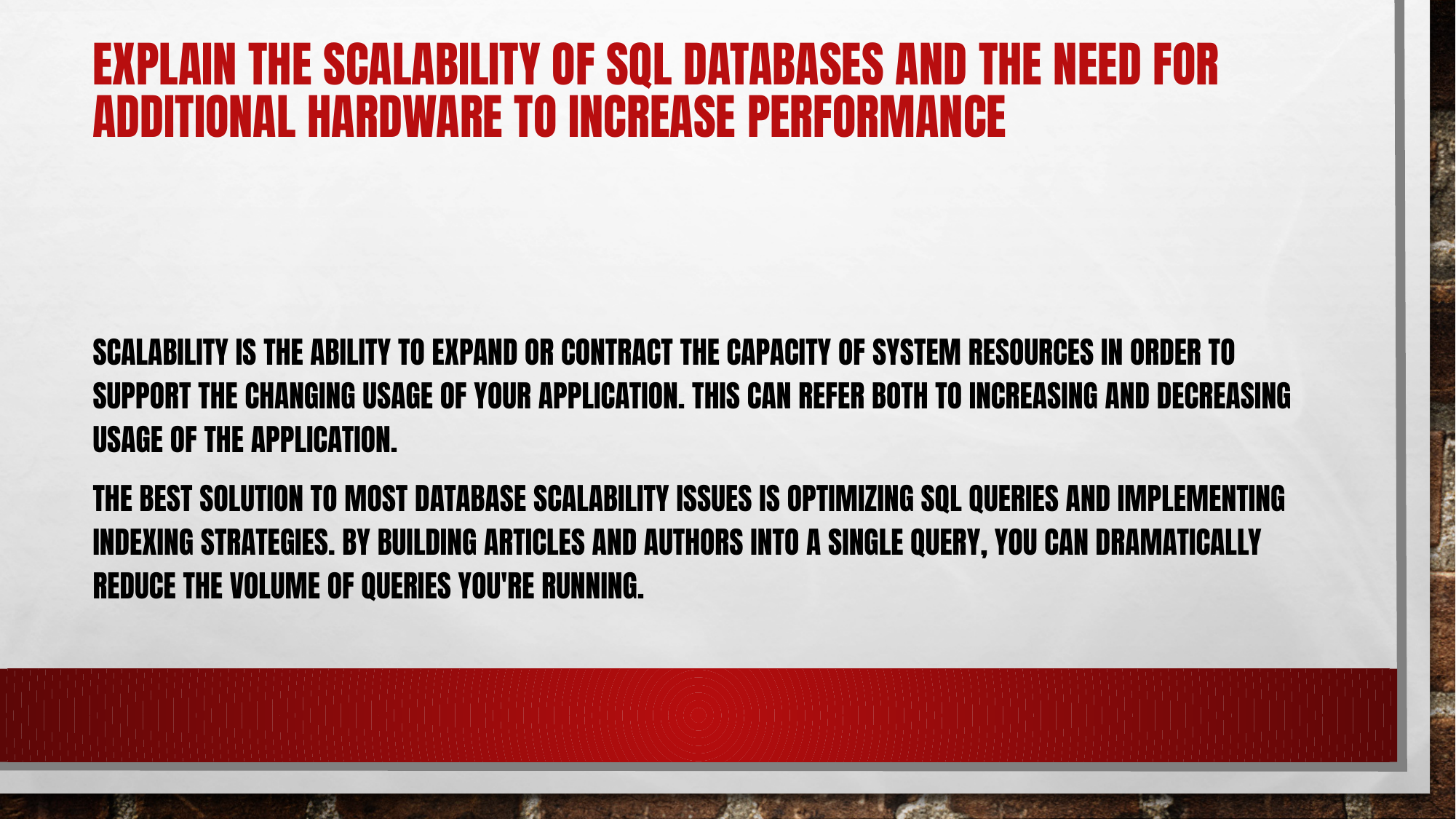

# Explain the scalability of SQL databases and the need for additional hardware to increase performance
Scalability is the ability to expand or contract the capacity of system resources in order to support the changing usage of your application. This can refer both to increasing and decreasing usage of the application.
The best solution to most database scalability issues is optimizing SQL queries and implementing indexing strategies. By building articles and authors into a single query, you can dramatically reduce the volume of queries you're running.